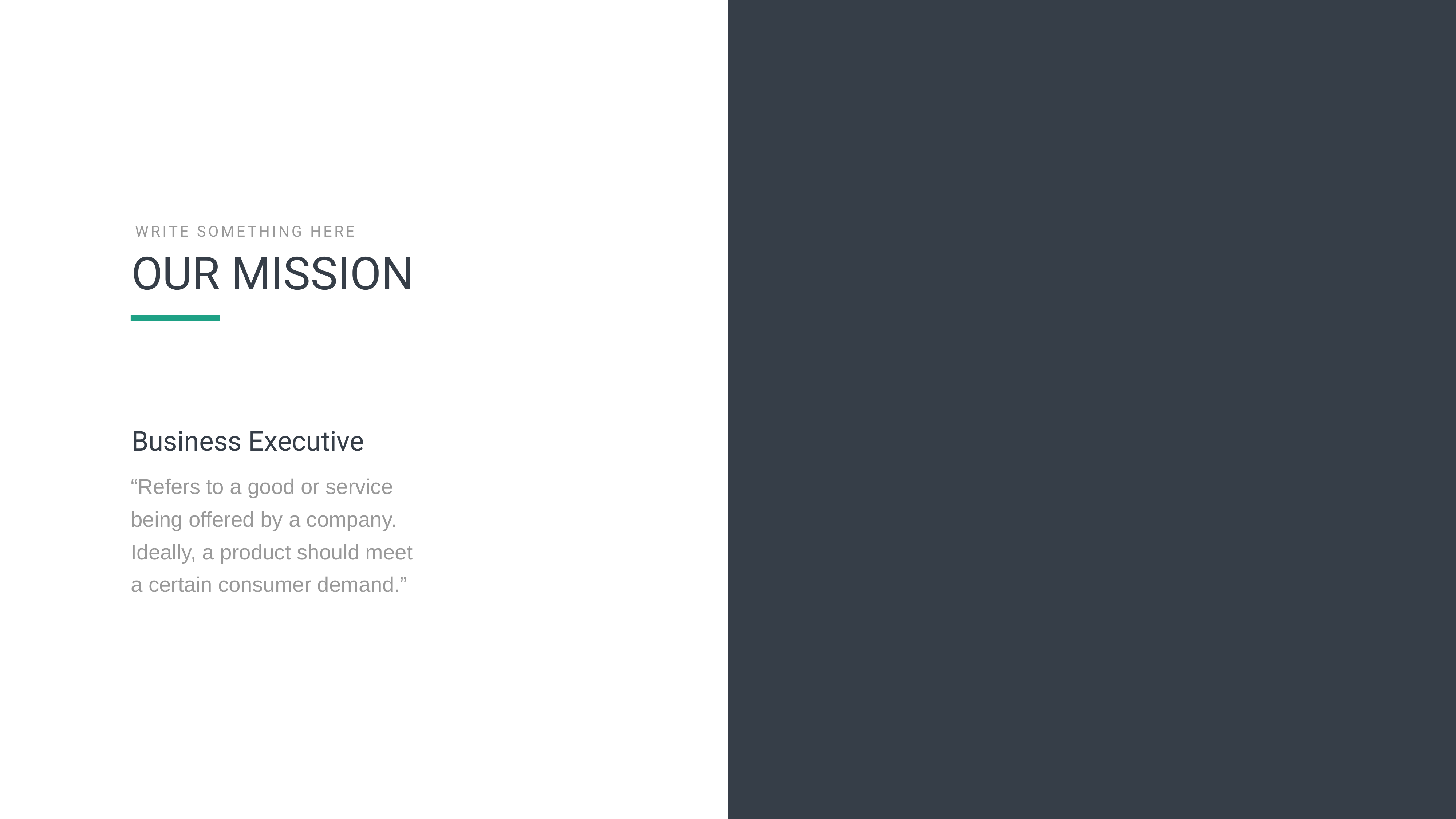

WRITE SOMETHING HERE
OUR MISSION

Business Executive
“Refers to a good or service being offered by a company. Ideally, a product should meet a certain consumer demand.”